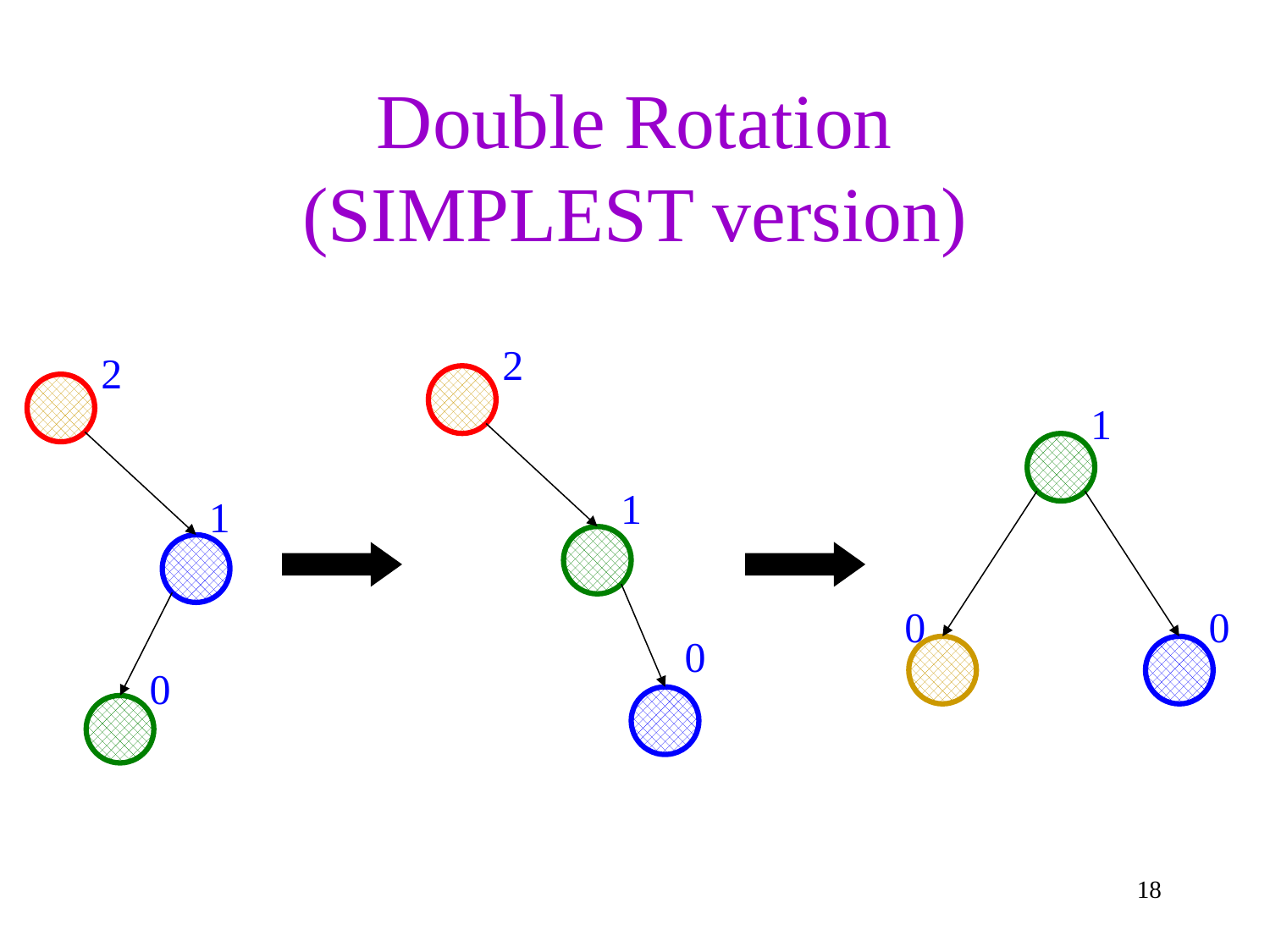

# Double Rotation (SIMPLEST version)
 2
 2

1

0
0

 1
1

0
0

18